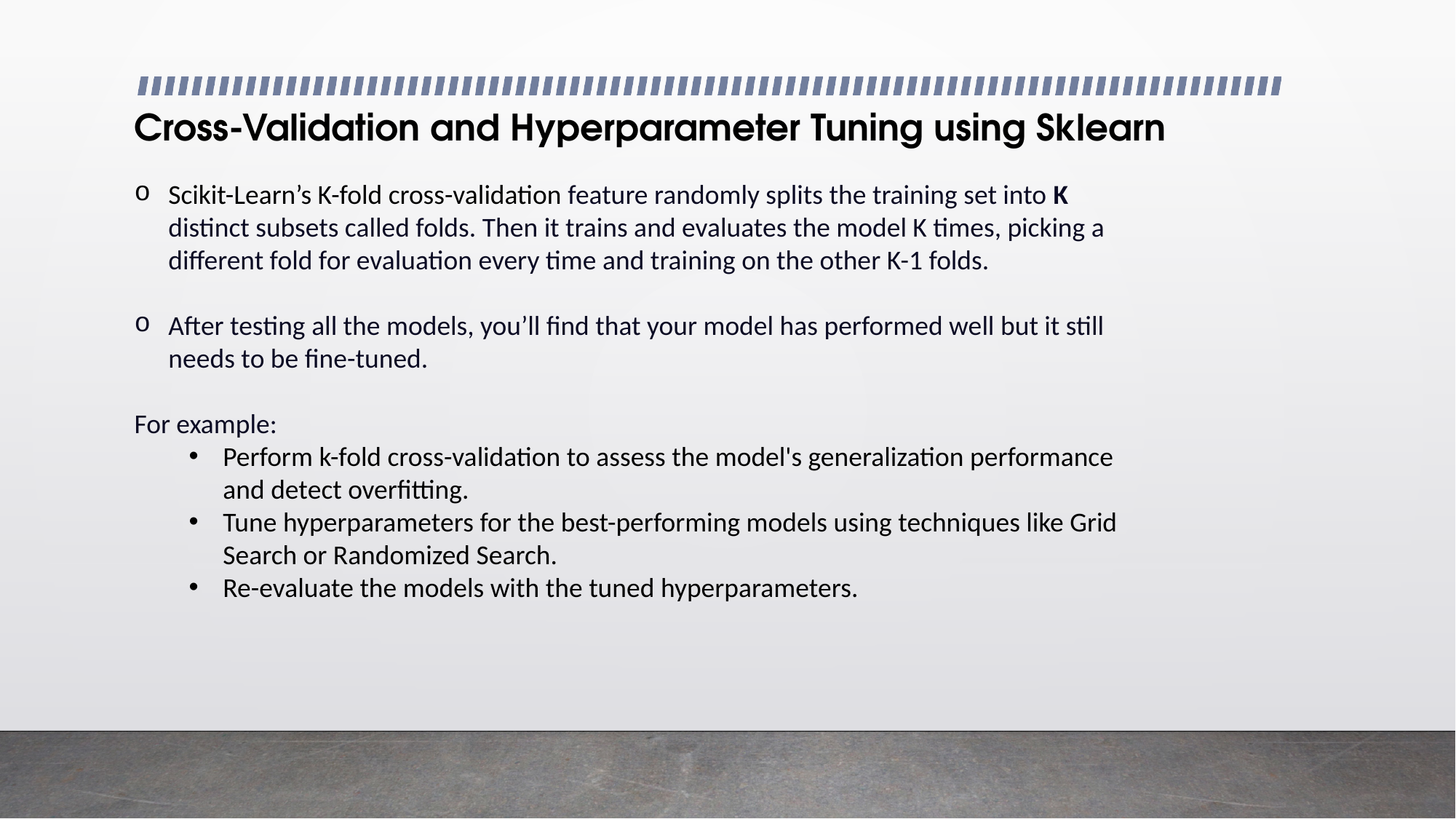

Cross-Validation and Hyperparameter Tuning using Sklearn
Scikit-Learn’s K-fold cross-validation feature randomly splits the training set into K distinct subsets called folds. Then it trains and evaluates the model K times, picking a different fold for evaluation every time and training on the other K-1 folds.

After testing all the models, you’ll find that your model has performed well but it still needs to be fine-tuned.

For example:
Perform k-fold cross-validation to assess the model's generalization performance and detect overfitting.
Tune hyperparameters for the best-performing models using techniques like Grid Search or Randomized Search.
Re-evaluate the models with the tuned hyperparameters.